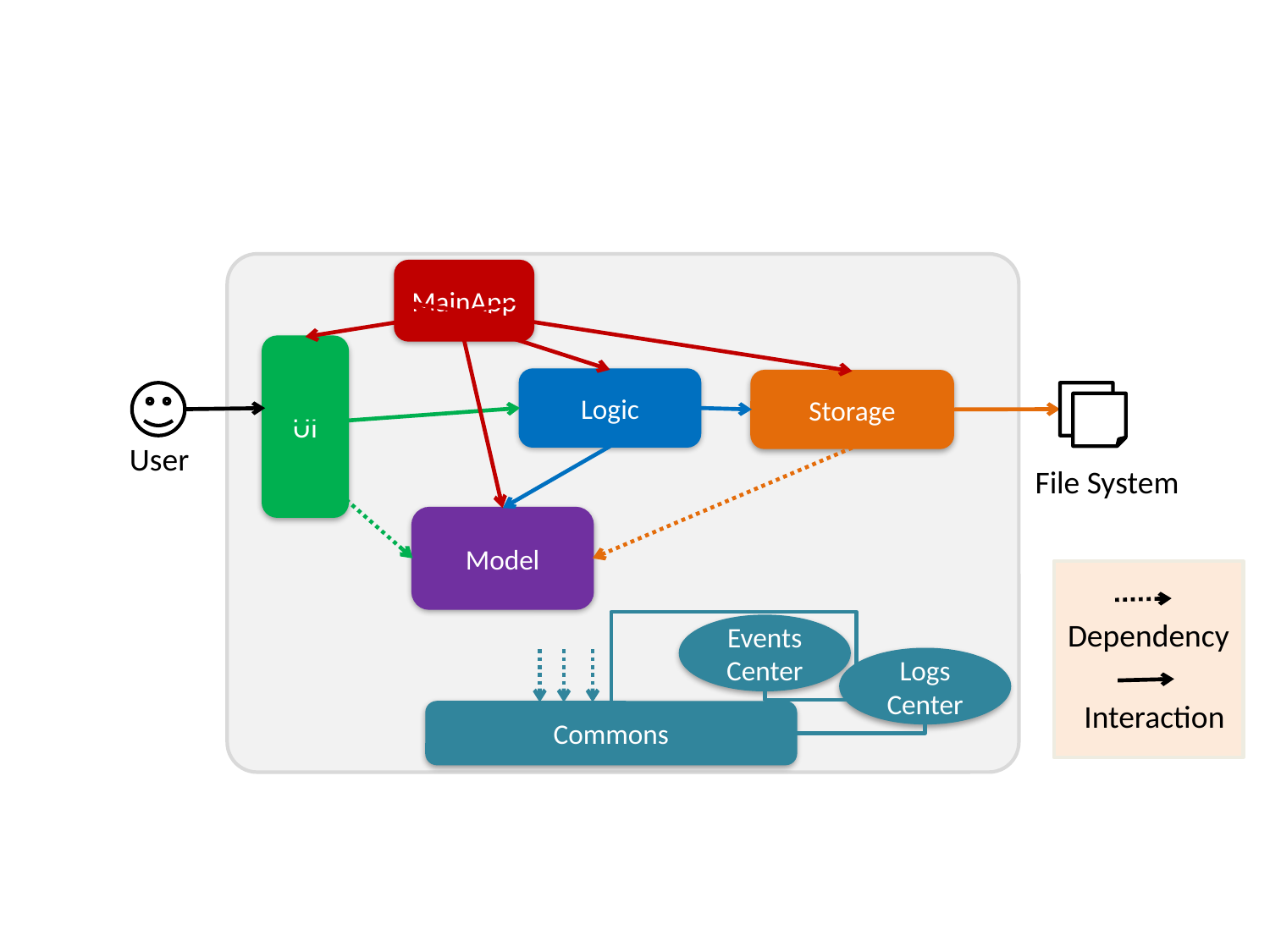

MainApp
UI
Logic
Storage

User
File System
Model

Dependency
Events Center
Logs
Center
Interaction
Commons